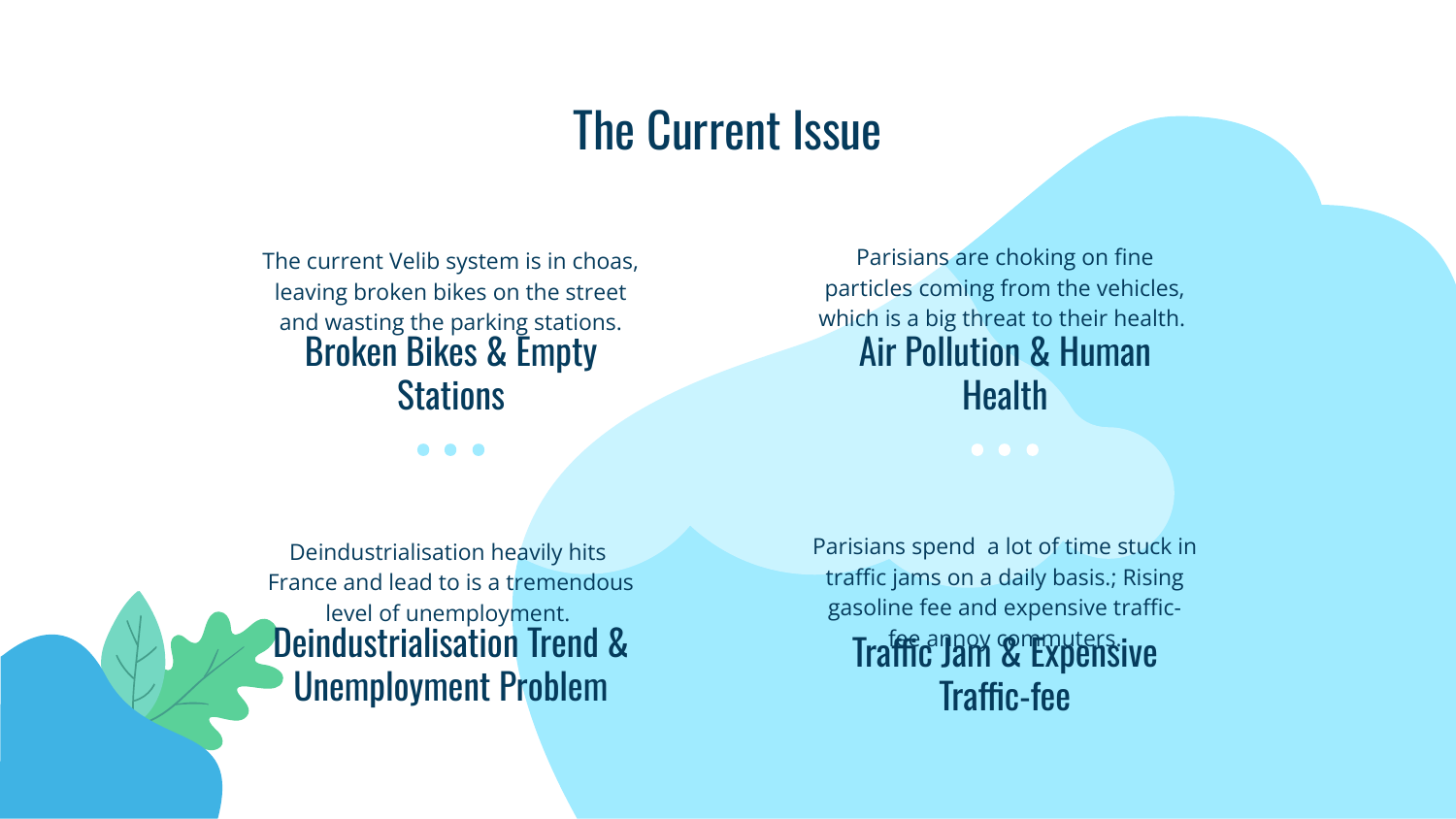

# The Current Issue
Parisians are choking on fine particles coming from the vehicles, which is a big threat to their health.
The current Velib system is in choas, leaving broken bikes on the street and wasting the parking stations.
Broken Bikes & Empty Stations
Air Pollution & Human Health

Deindustrialisation heavily hits  France and lead to is a tremendous level of unemployment.
Parisians spend  a lot of time stuck in traffic jams on a daily basis.; Rising gasoline fee and expensive traffic-fee annoy commuters.
Deindustrialisation Trend & Unemployment Problem
Traffic Jam & Expensive Traffic-fee